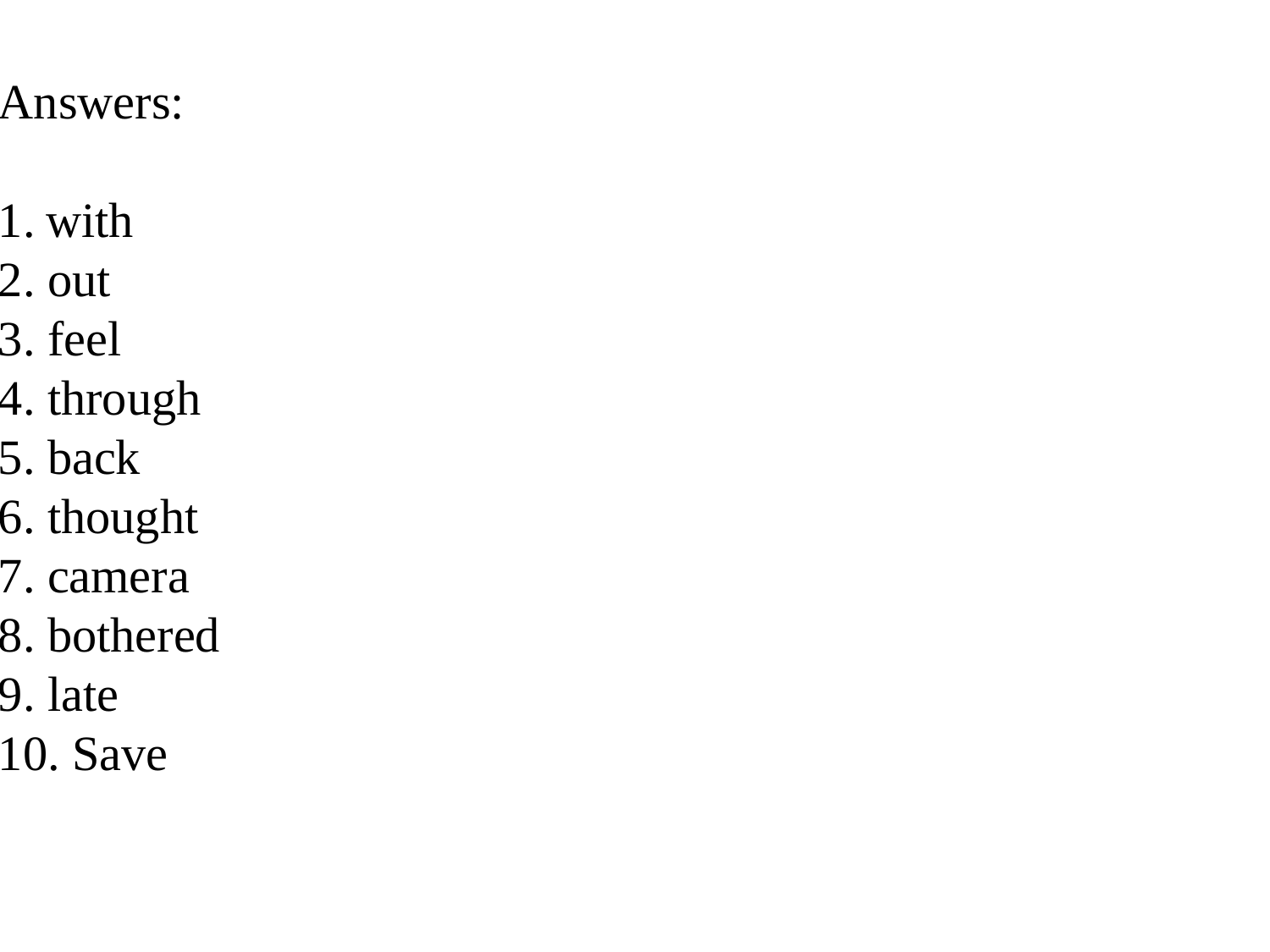

Answers:

with
2. out
3. feel
4. through
5. back
6. thought
7. camera
8. bothered
9. late
10. Save